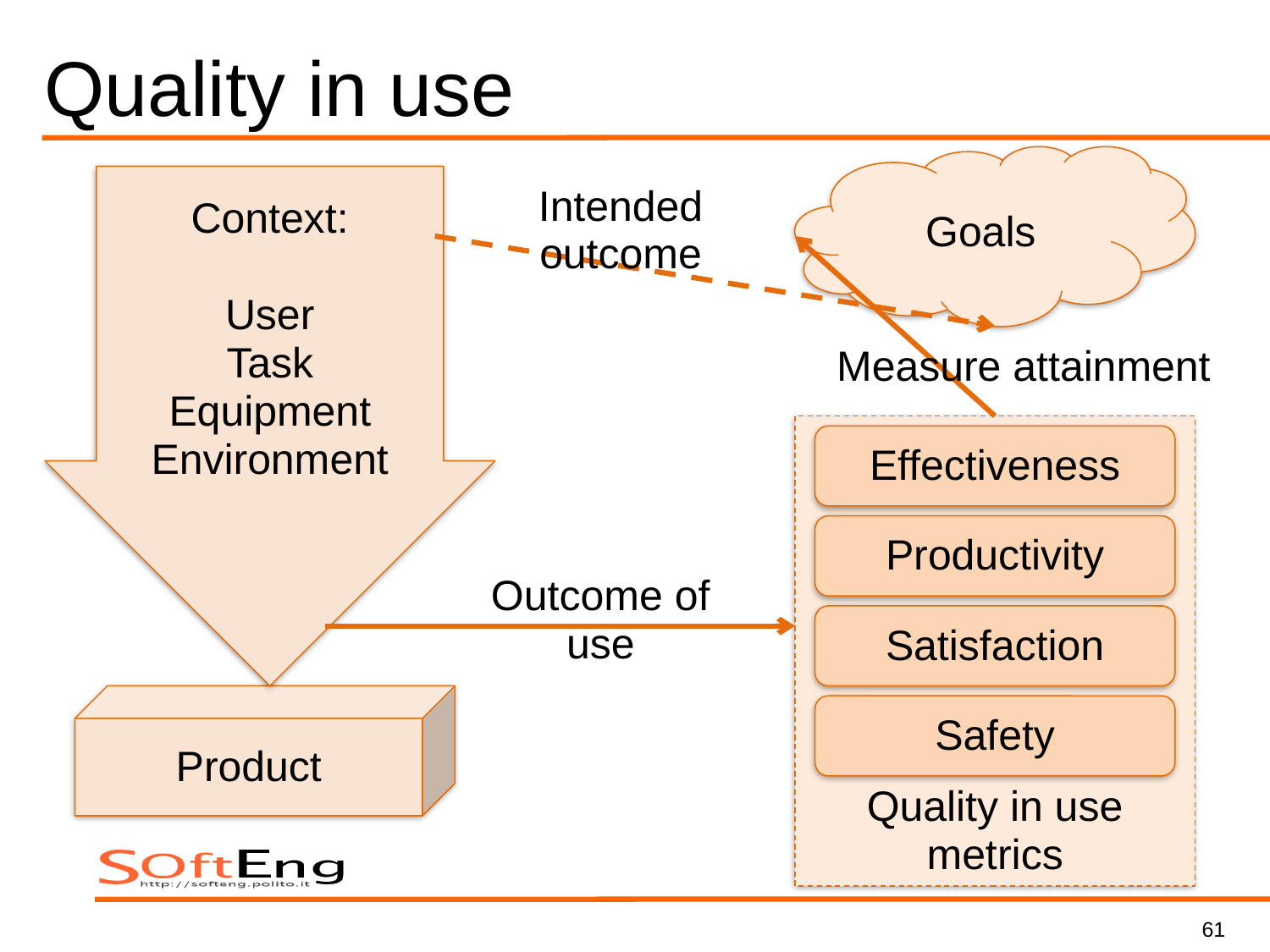

# Quality in use
Goals
Context:

User
Task
Equipment
Environment
Intended
outcome
Measure attainment
Quality in use metrics
Effectiveness
Productivity
Outcome of
use
Satisfaction
Product
Safety
61